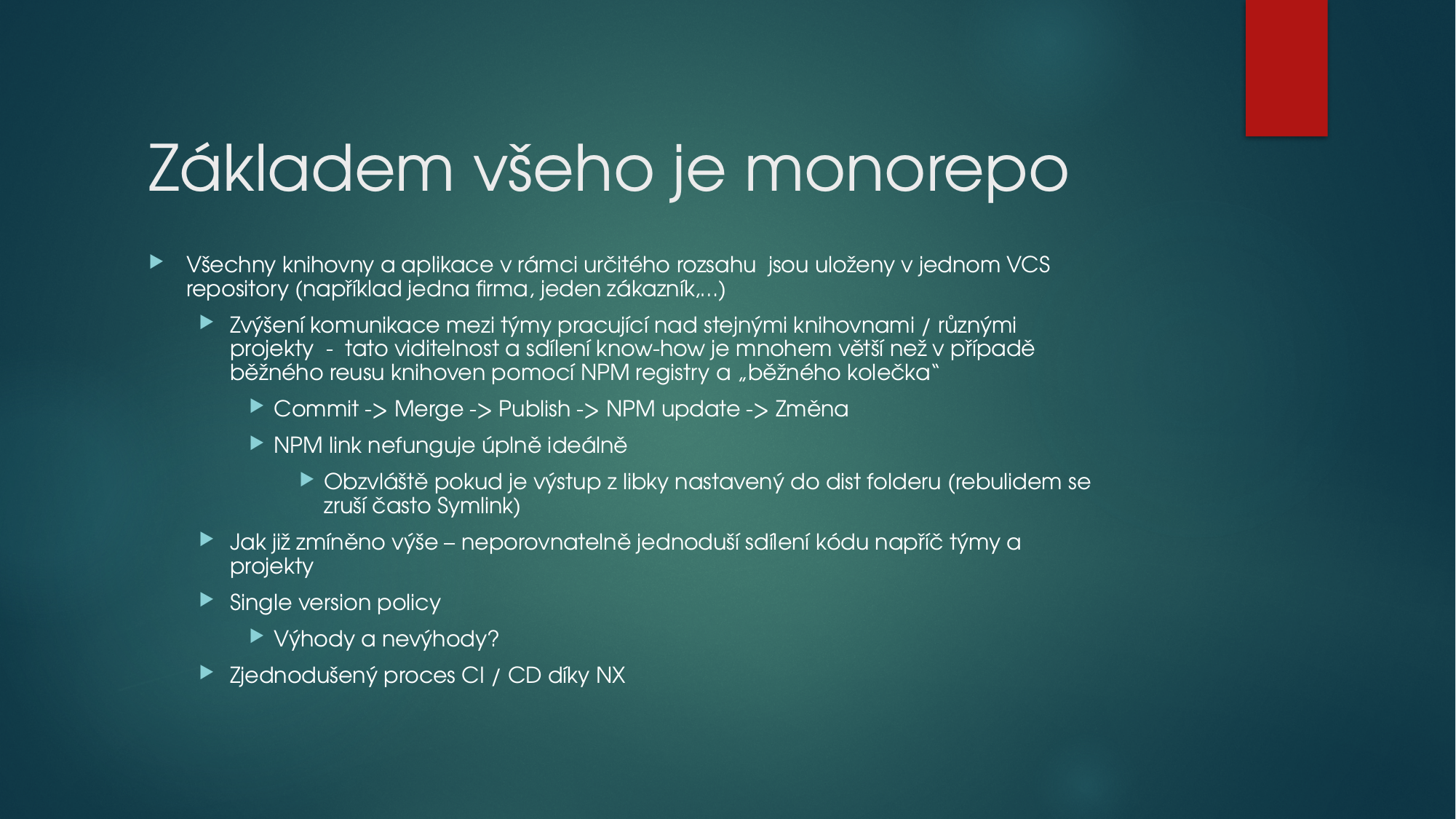

# Základem všeho je monorepo
Všechny knihovny a aplikace v rámci určitého rozsahu  jsou uloženy v jednom VCS repository (například jedna firma, jeden zákazník,…)
Zvýšení komunikace mezi týmy pracující nad stejnými knihovnami / různými projekty  -  tato viditelnost a sdílení know-how je mnohem větší než v případě běžného reusu knihoven pomocí NPM registry a „běžného kolečka“
Commit -> Merge -> Publish -> NPM update -> Změna
NPM link nefunguje úplně ideálně
Obzvláště pokud je výstup z libky nastavený do dist folderu (rebulidem se zruší často Symlink)
Jak již zmíněno výše – neporovnatelně jednoduší sdílení kódu napříč týmy a projekty
Single version policy
Výhody a nevýhody?
Zjednodušený proces CI / CD díky NX